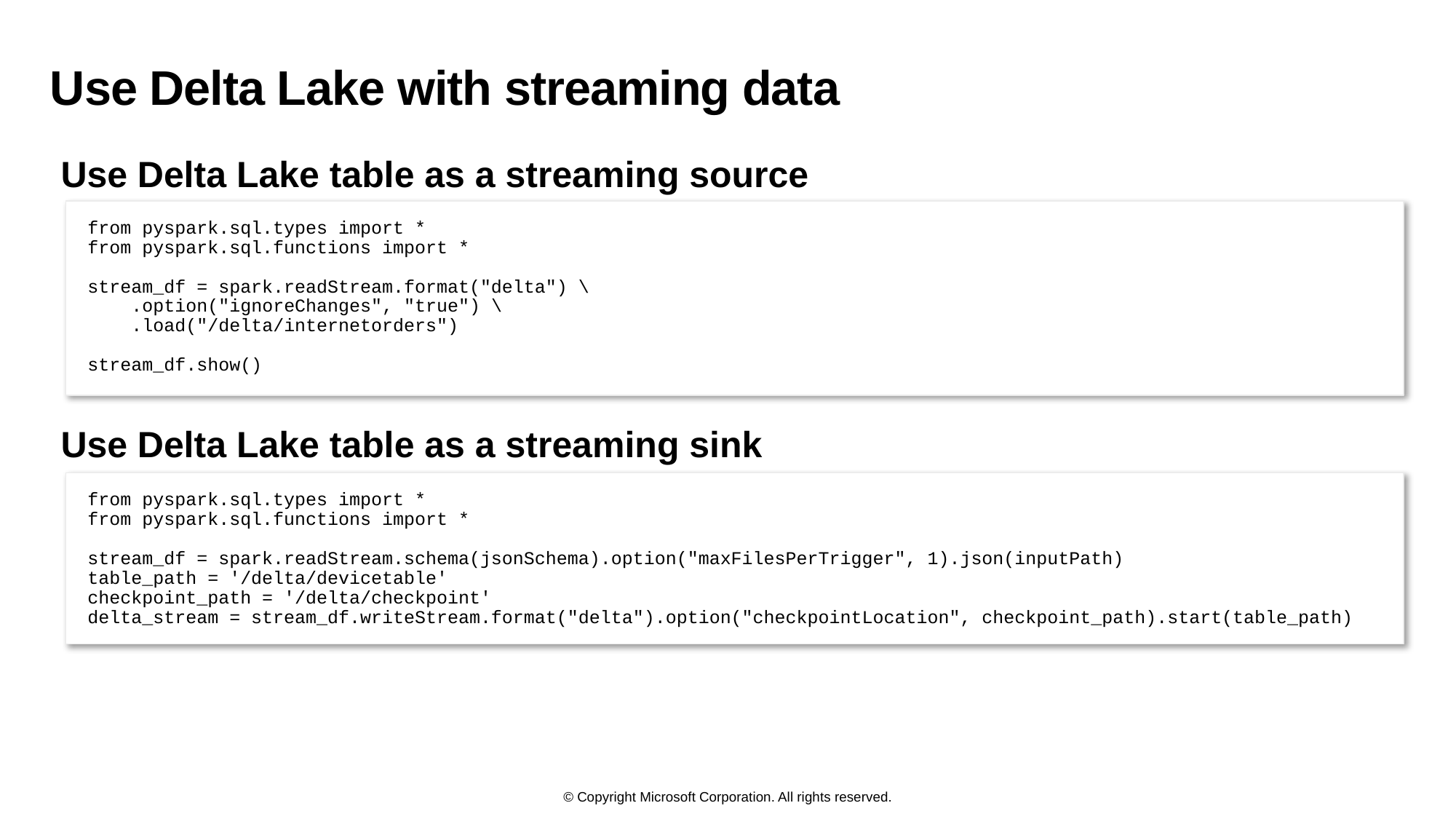

# Use Delta Lake with streaming data
Use Delta Lake table as a streaming source
from pyspark.sql.types import *
from pyspark.sql.functions import *

stream_df = spark.readStream.format("delta") \
    .option("ignoreChanges", "true") \
    .load("/delta/internetorders")

stream_df.show()
Use Delta Lake table as a streaming sink
from pyspark.sql.types import *
from pyspark.sql.functions import *

stream_df = spark.readStream.schema(jsonSchema).option("maxFilesPerTrigger", 1).json(inputPath)
table_path = '/delta/devicetable'
checkpoint_path = '/delta/checkpoint'
delta_stream = stream_df.writeStream.format("delta").option("checkpointLocation", checkpoint_path).start(table_path)